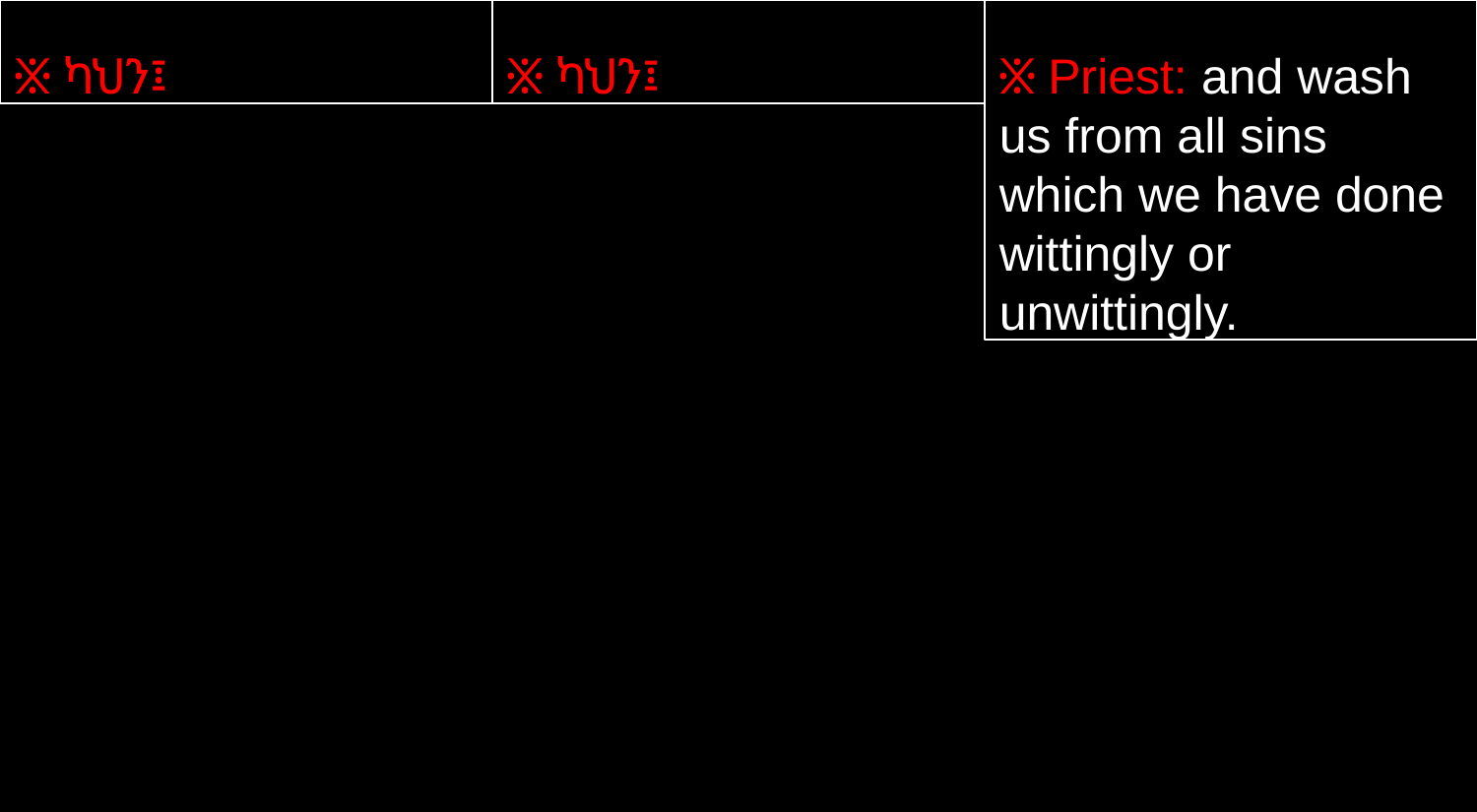

፠ ካህን፤

፠ ካህን፤

፠ Priest: and wash us from all sins which we have done wittingly or unwittingly.